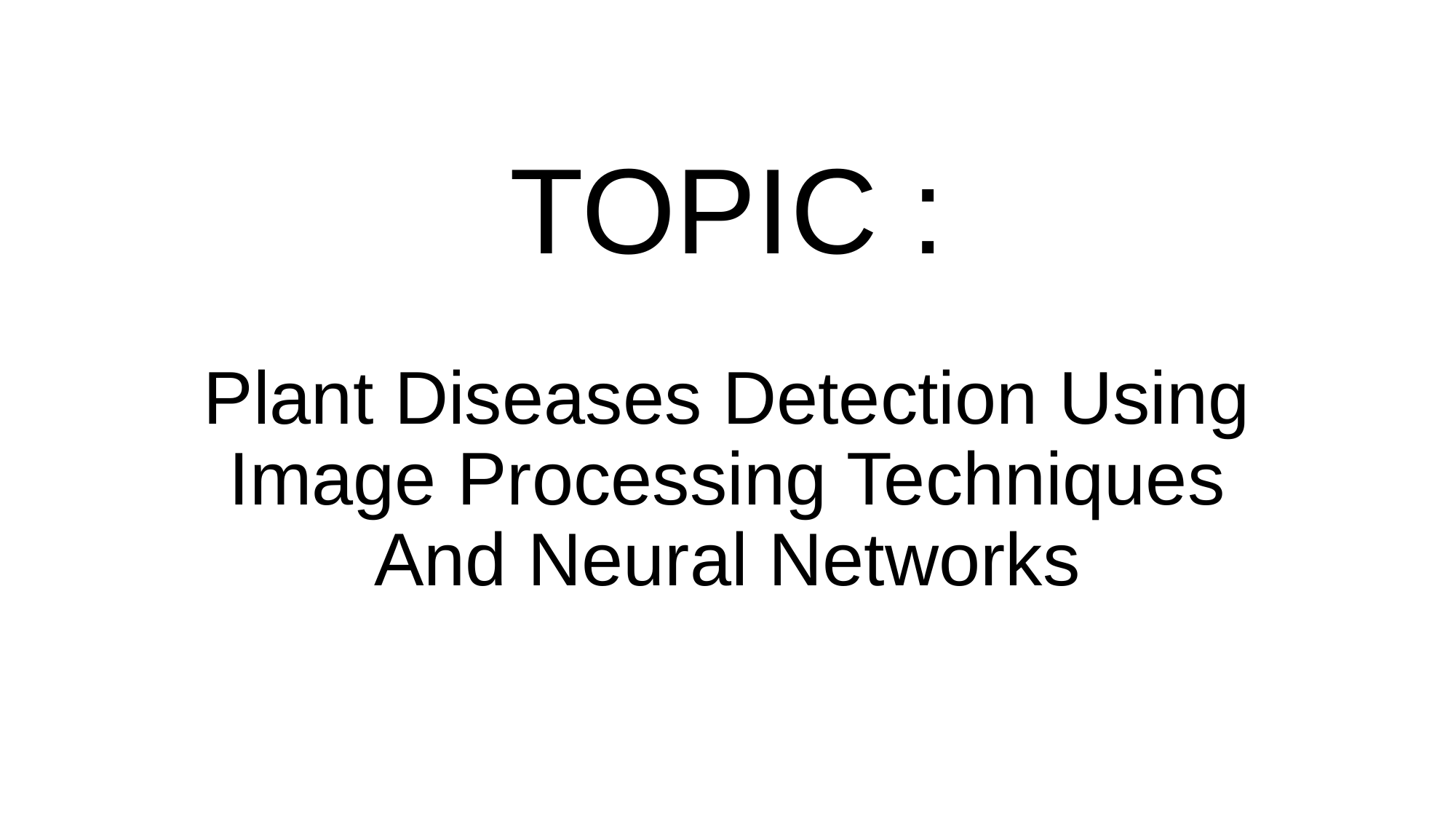

# TOPIC :
Plant Diseases Detection Using Image Processing Techniques And Neural Networks